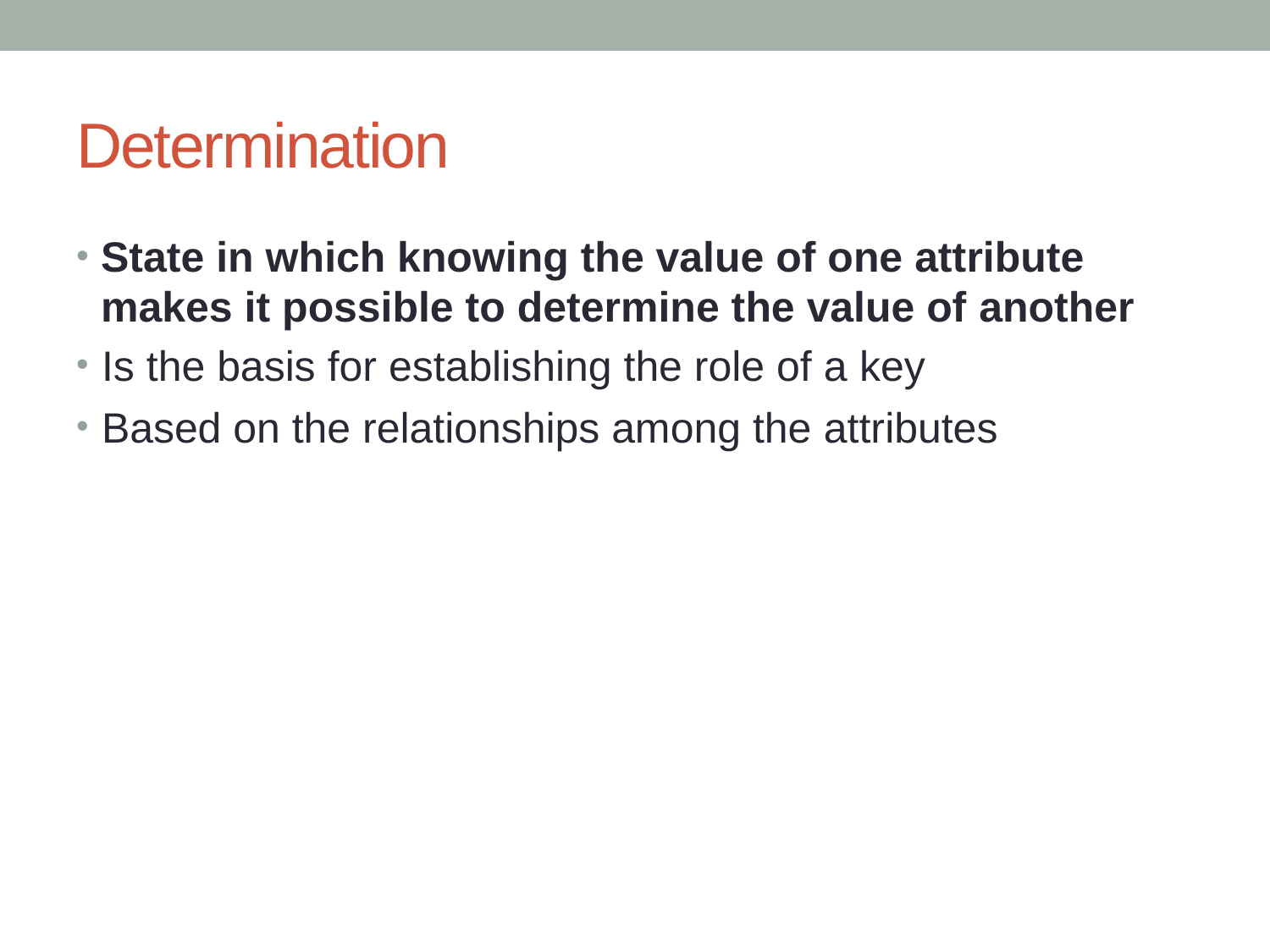

# Determination
State in which knowing the value of one attribute  makes it possible to determine the value of another
Is the basis for establishing the role of a key
Based on the relationships among the attributes